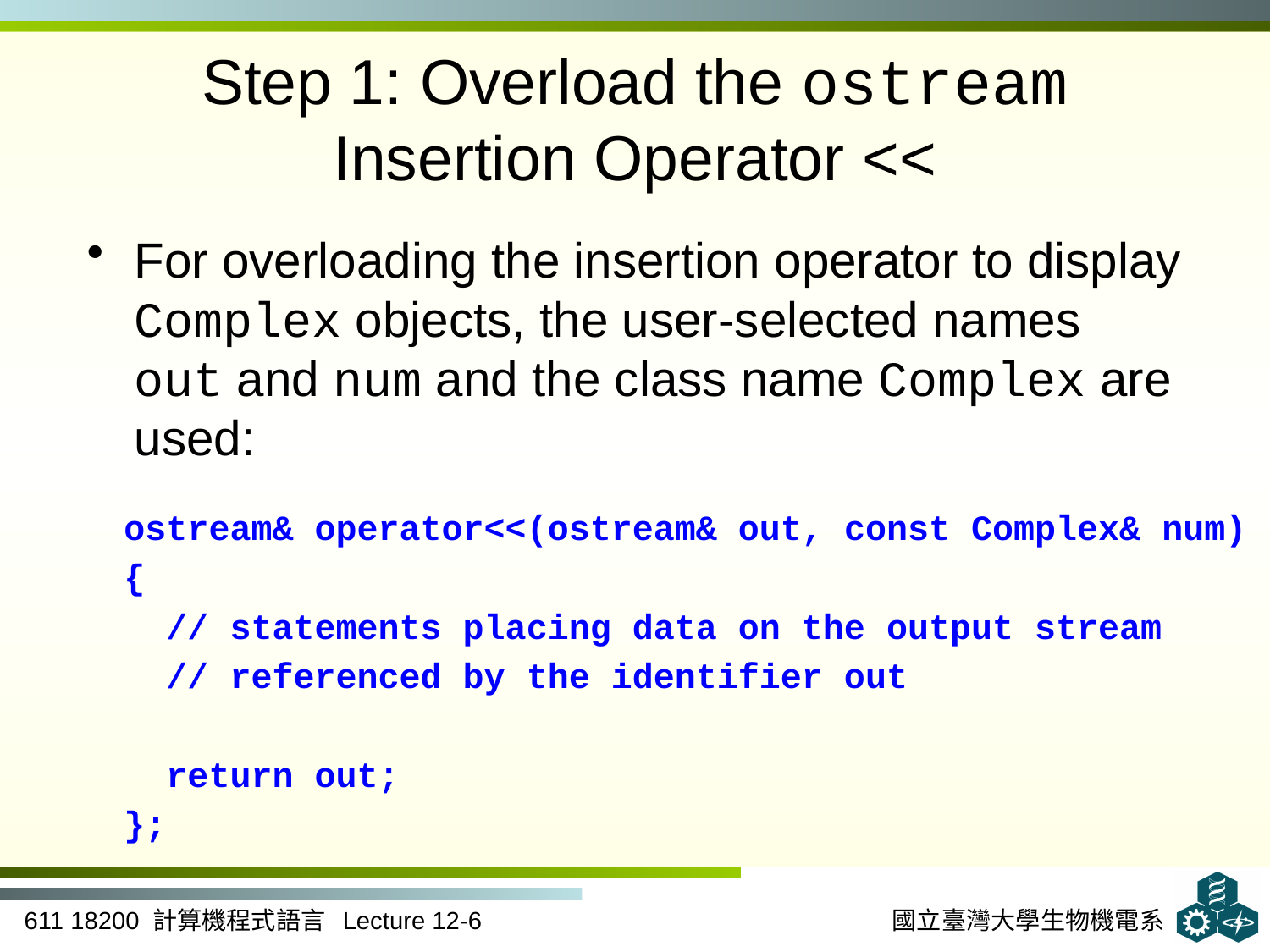

# Step 1: Overload the ostream Insertion Operator <<
For overloading the insertion operator to display Complex objects, the user-selected names out and num and the class name Complex are used:
ostream& operator<<(ostream& out, const Complex& num)
{
  // statements placing data on the output stream
  // referenced by the identifier out

  return out;
};